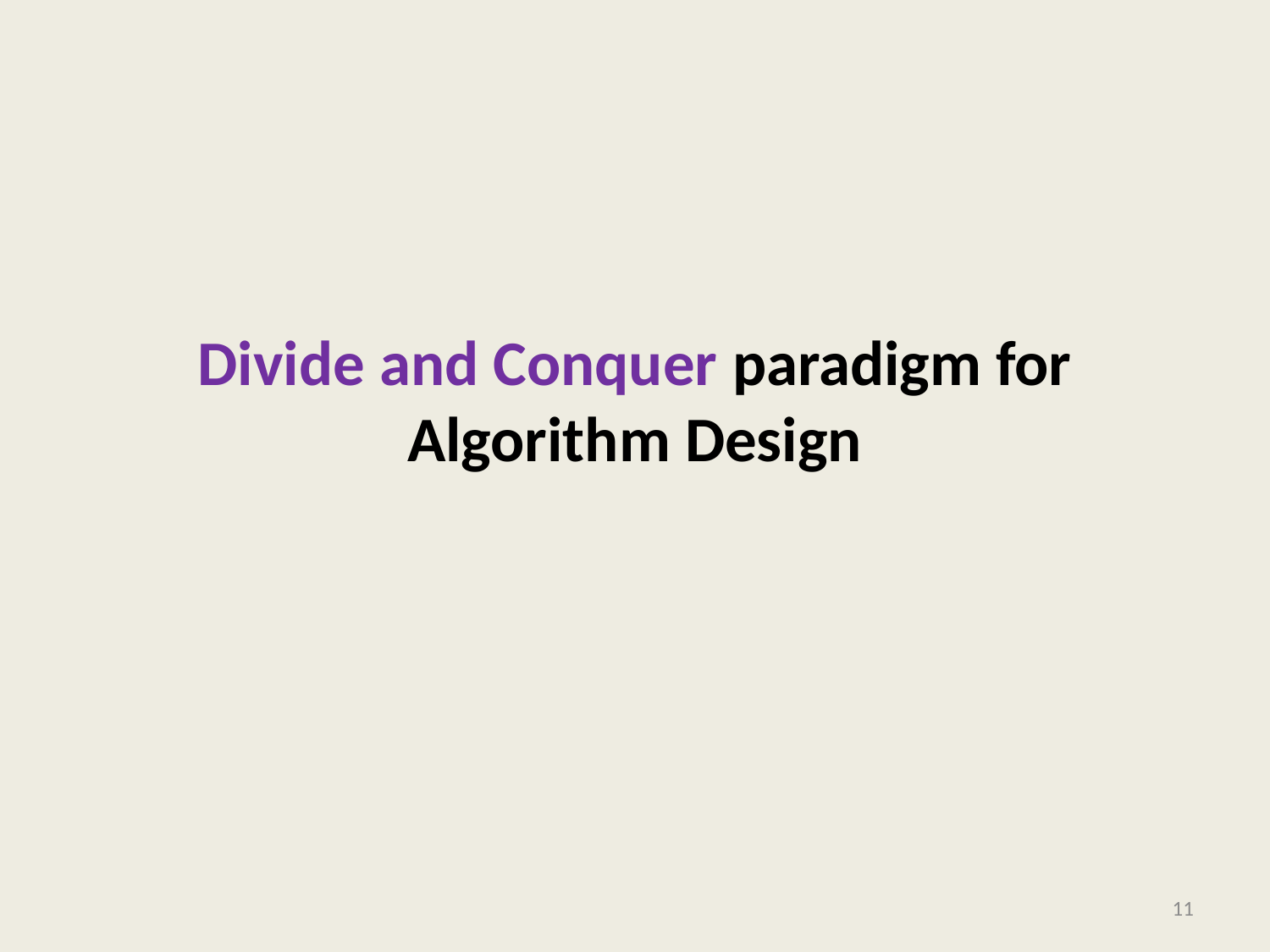

# Divide and Conquer paradigm for Algorithm Design

11